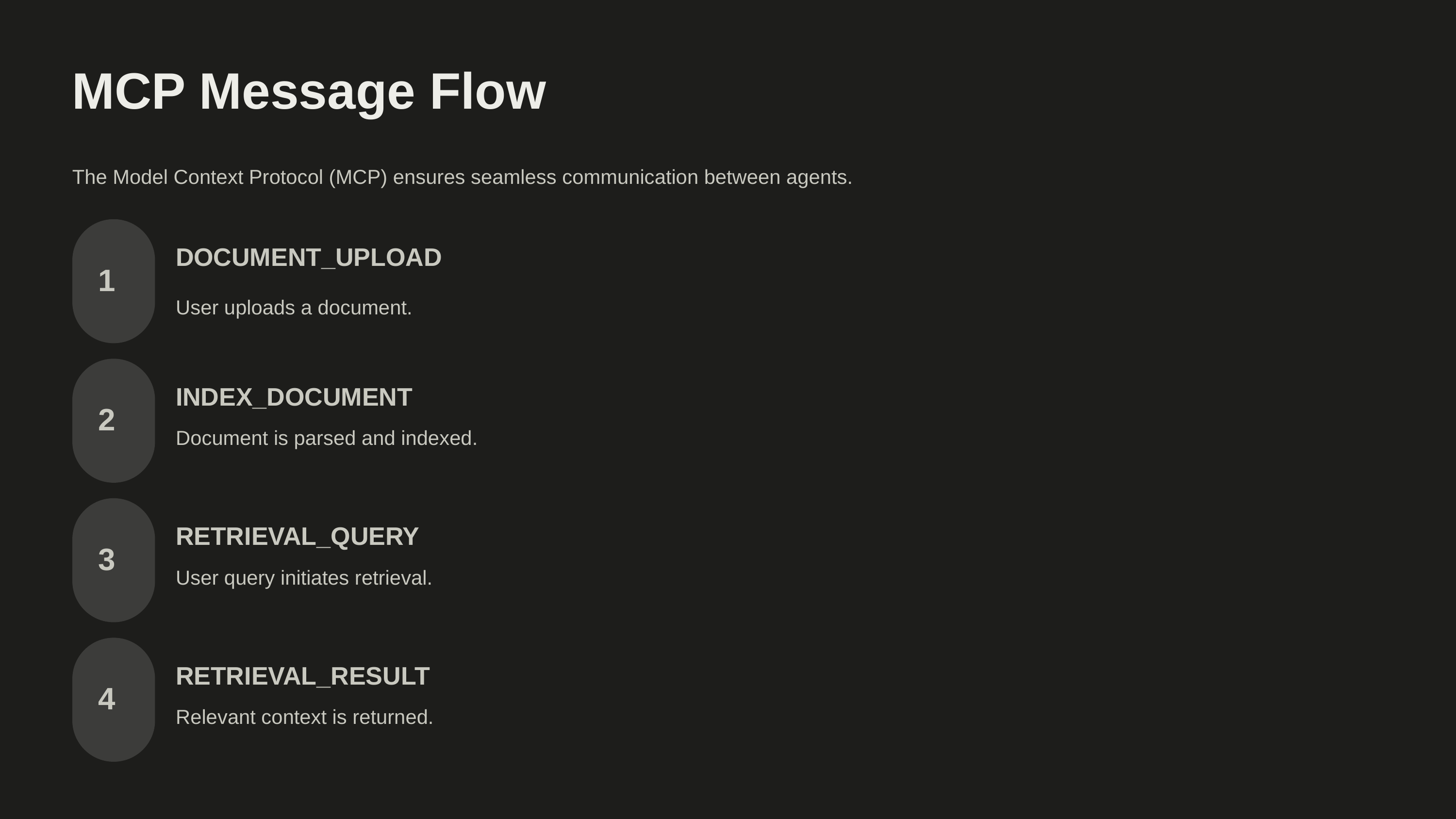

MCP Message Flow
The Model Context Protocol (MCP) ensures seamless communication between agents.

DOCUMENT_UPLOAD
1
User uploads a document.

INDEX_DOCUMENT
2
Document is parsed and indexed.

RETRIEVAL_QUERY
3
User query initiates retrieval.

RETRIEVAL_RESULT
4
Relevant context is returned.